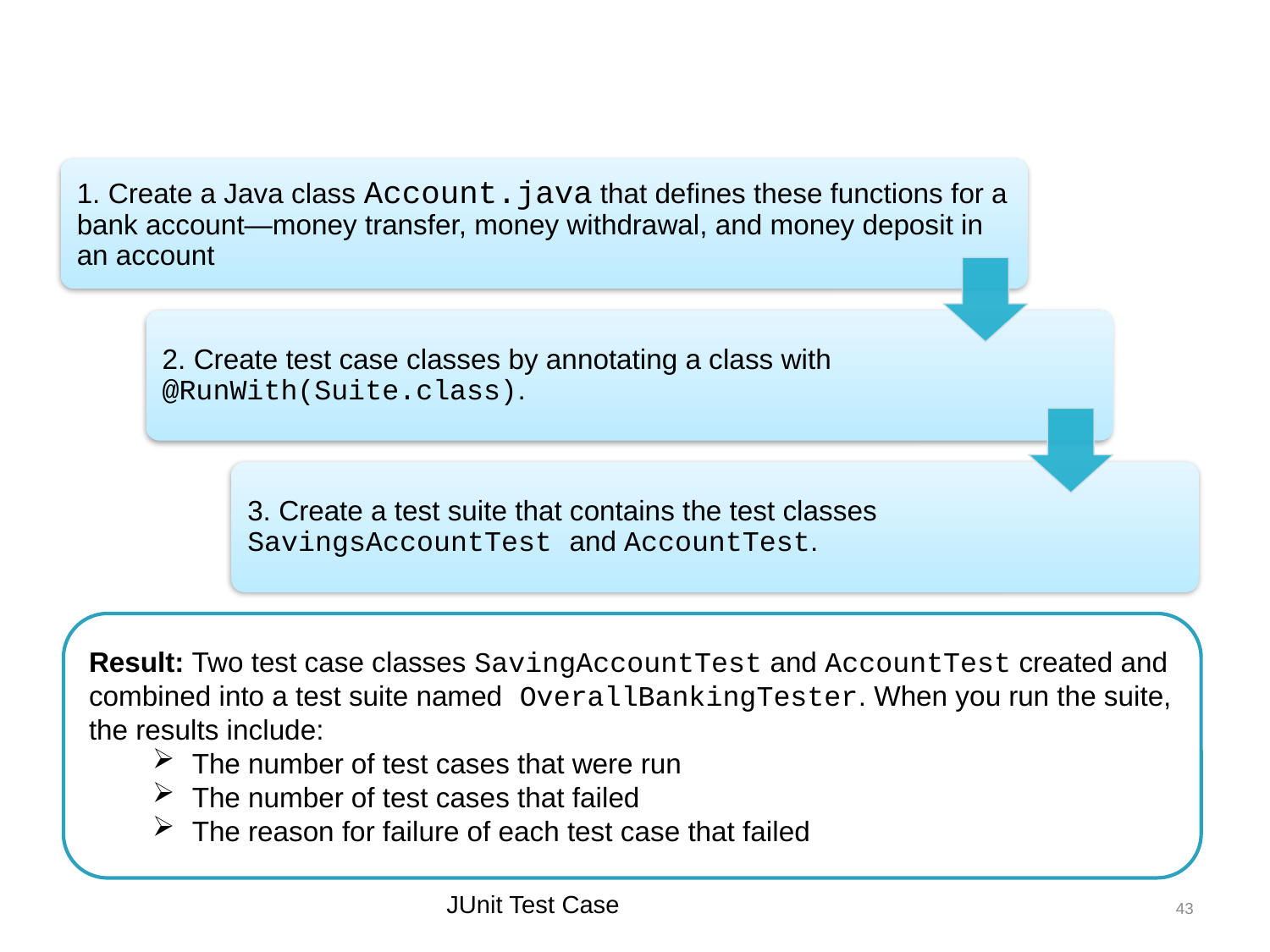

Combining Test Classes into a Suite with JUnit - Example
1. Create a Java class Account.java that defines these functions for a bank account—money transfer, money withdrawal, and money deposit in an account
2. Create test case classes by annotating a class with @RunWith(Suite.class).
3. Create a test suite that contains the test classes SavingsAccountTest and AccountTest.

Result: Two test case classes SavingAccountTest and AccountTest created and combined into a test suite named OverallBankingTester. When you run the suite, the results include:
The number of test cases that were run
The number of test cases that failed
The reason for failure of each test case that failed
JUnit Test Case
43